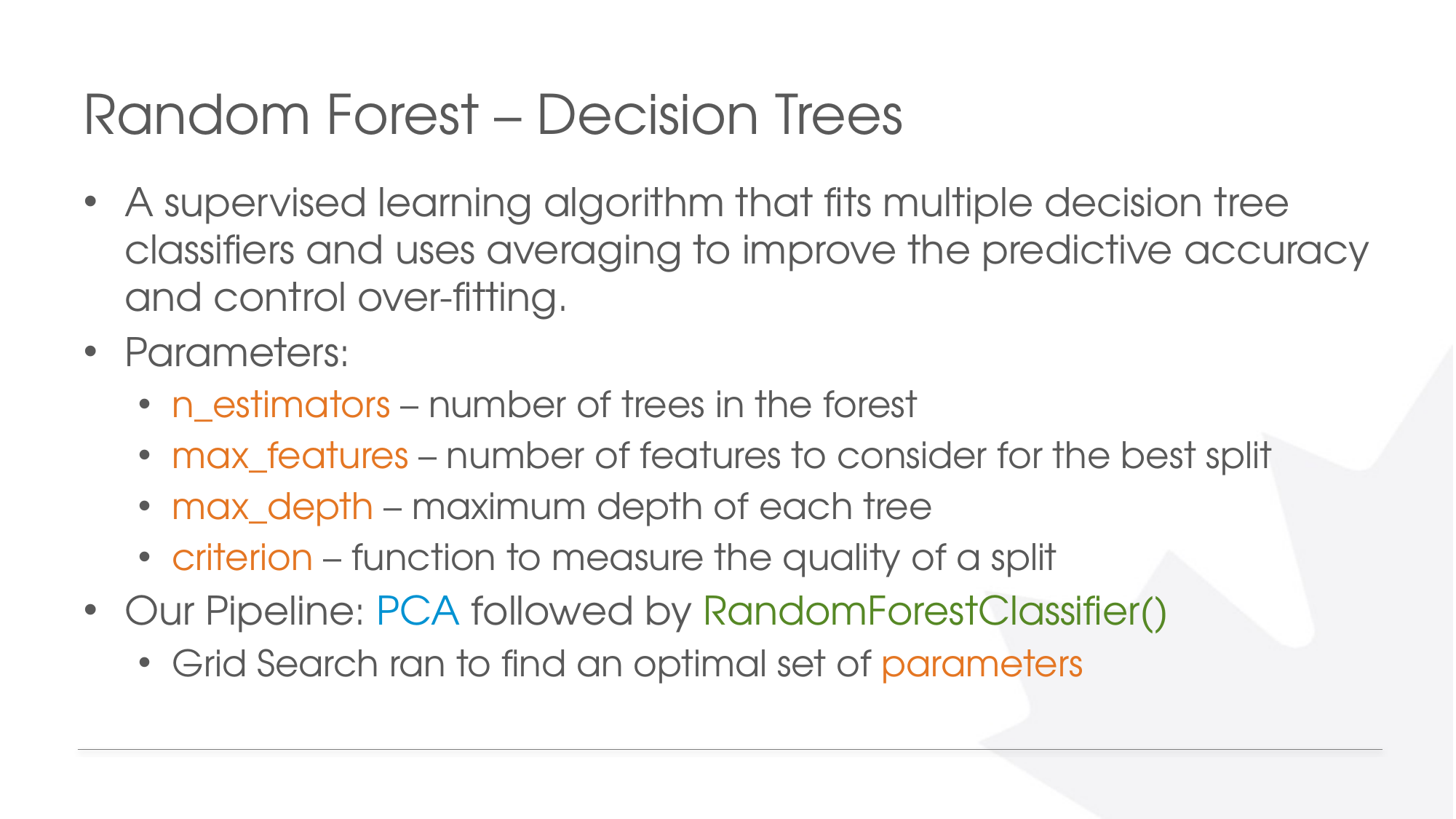

# Random Forest – Decision Trees
A supervised learning algorithm that fits multiple decision tree classifiers and uses averaging to improve the predictive accuracy and control over-fitting.
Parameters:
n_estimators – number of trees in the forest
max_features – number of features to consider for the best split
max_depth – maximum depth of each tree
criterion – function to measure the quality of a split
Our Pipeline: PCA followed by RandomForestClassifier()
Grid Search ran to find an optimal set of parameters